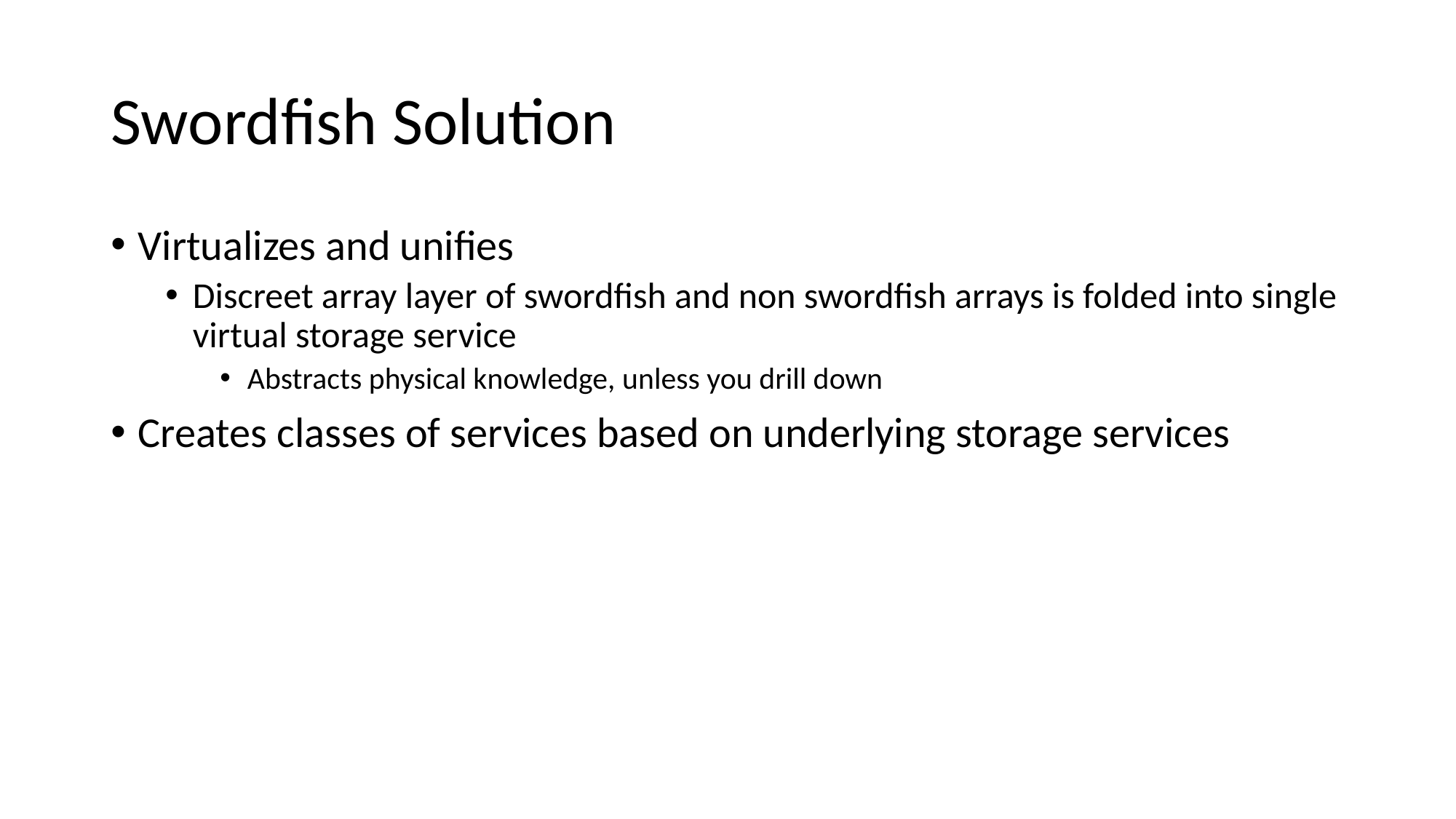

# Swordfish Solution
Virtualizes and unifies
Discreet array layer of swordfish and non swordfish arrays is folded into single virtual storage service
Abstracts physical knowledge, unless you drill down
Creates classes of services based on underlying storage services